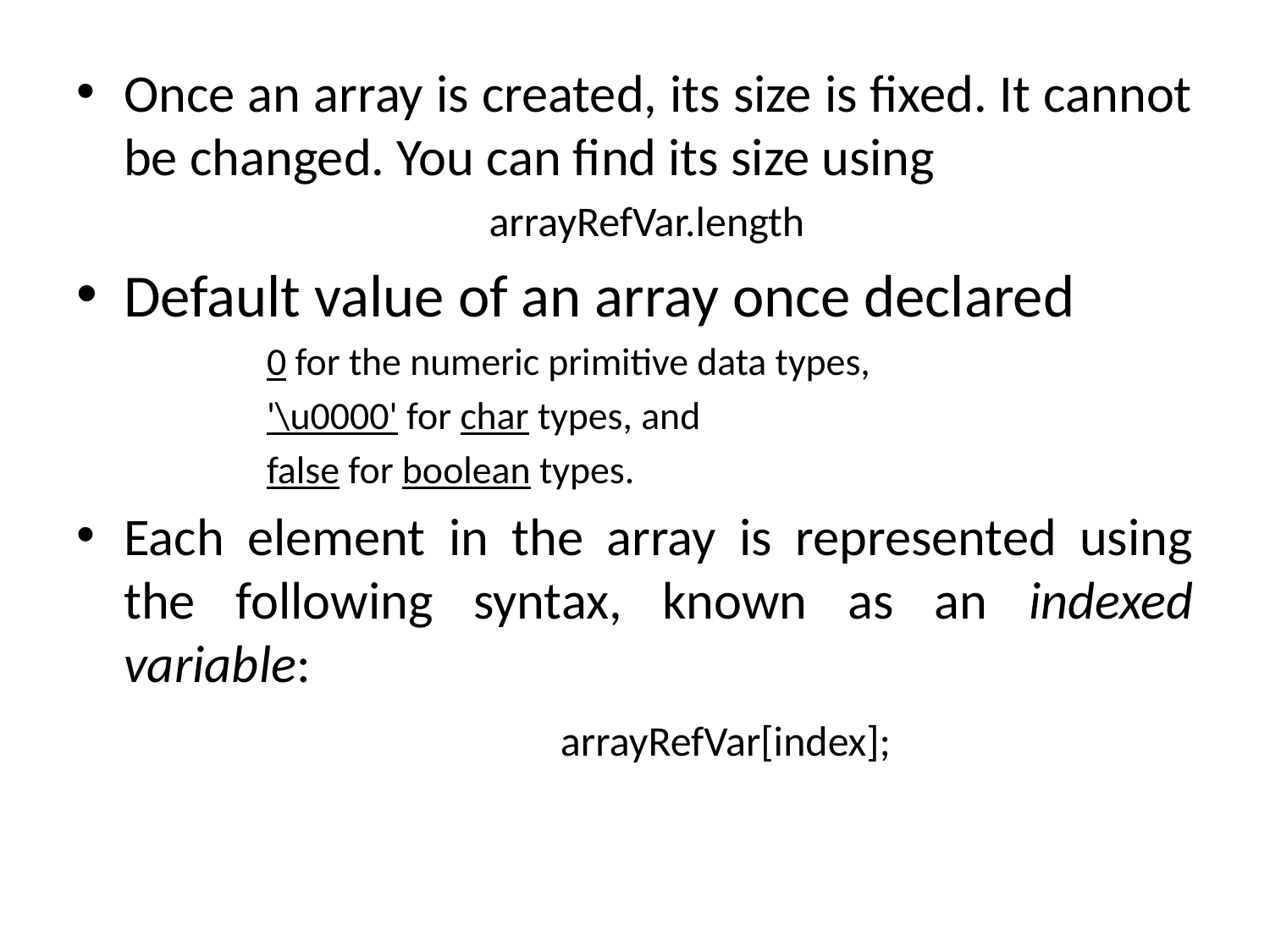

Once an array is created, its size is fixed. It cannot be changed. You can find its size using
			arrayRefVar.length
Default value of an array once declared
0 for the numeric primitive data types,
'\u0000' for char types, and
false for boolean types.
Each element in the array is represented using the following syntax, known as an indexed variable:
				arrayRefVar[index];